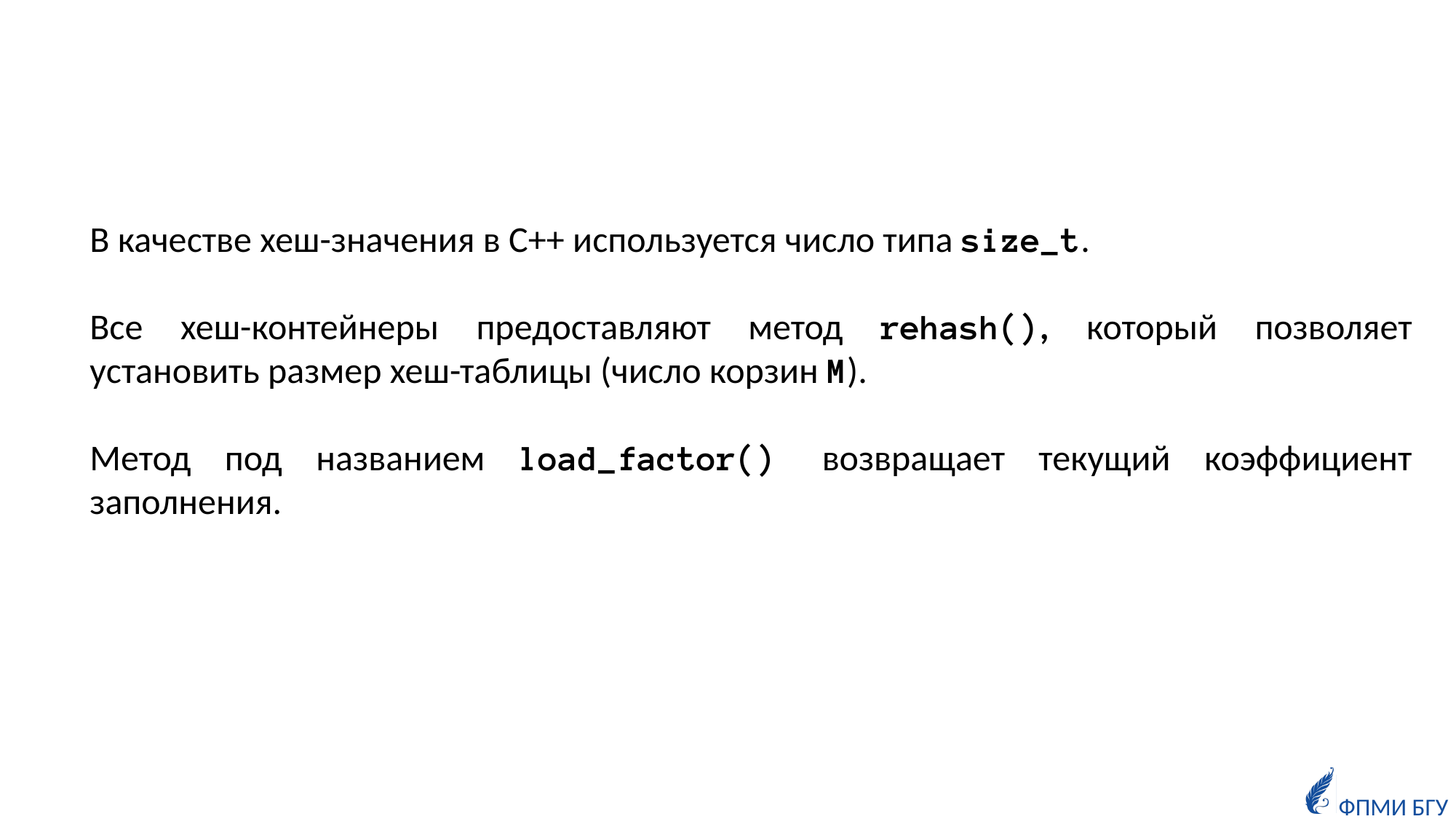

В качестве хеш-значения в C++ используется число типа size_t.

Все хеш-контейнеры предоставляют метод rehash(), который позволяет установить размер хеш-таблицы (число корзин M).

Метод под названием load_factor() возвращает текущий коэффициент заполнения.